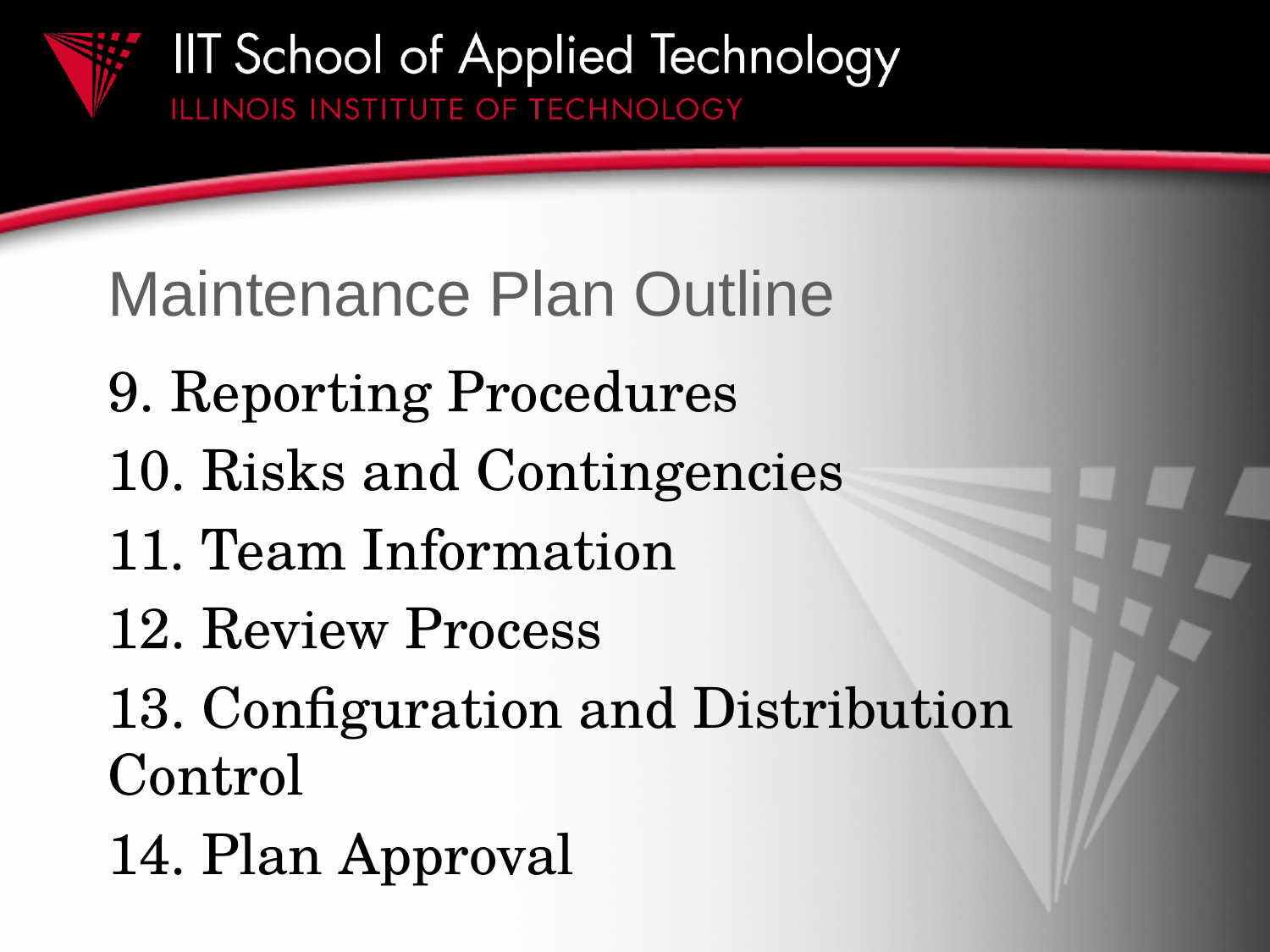

# Maintenance Plan Outline
9. Reporting Procedures
10. Risks and Contingencies
11. Team Information
12. Review Process
13. Configuration and Distribution Control
14. Plan Approval